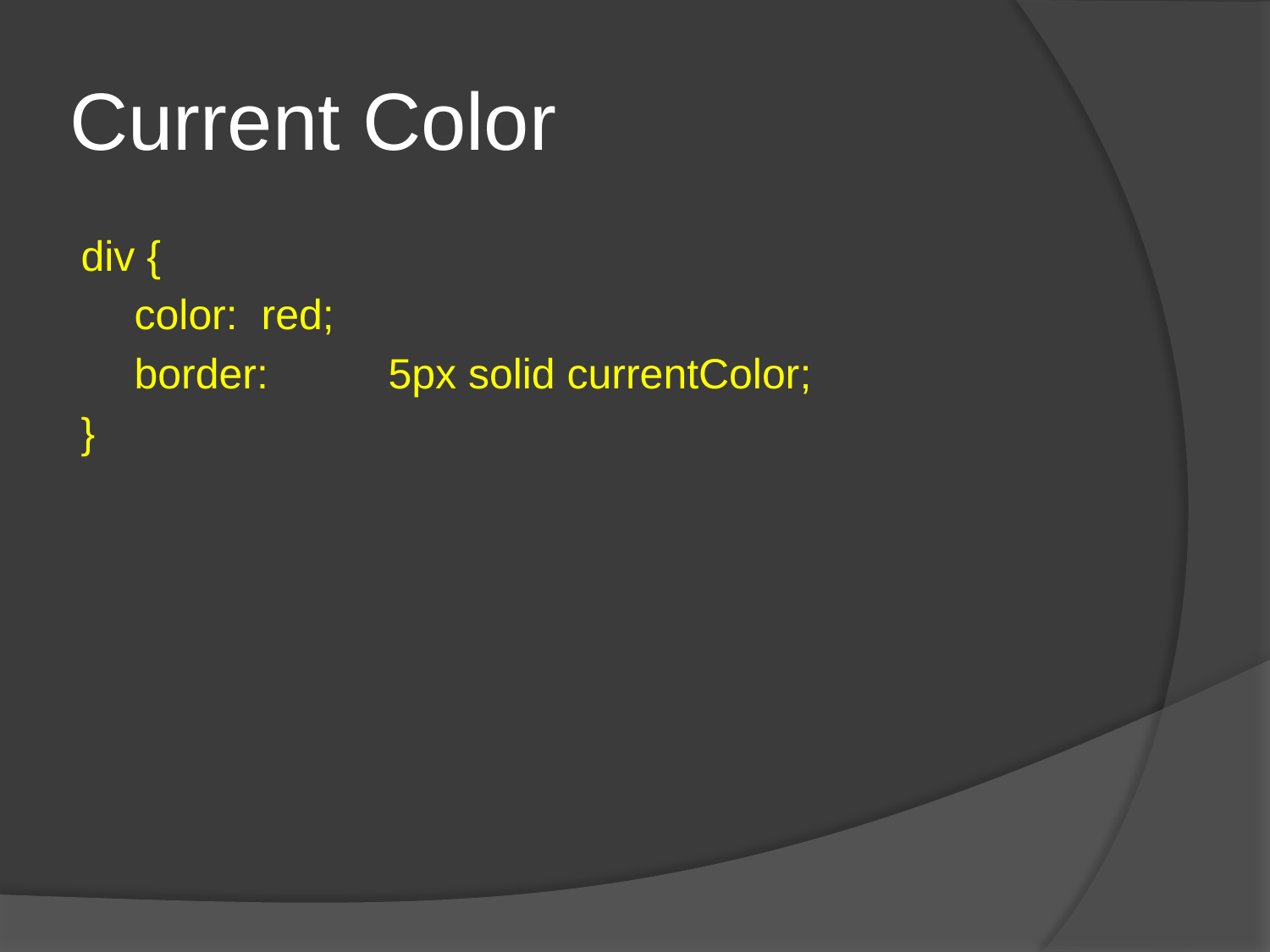

# Current Color
div {
	color: 	red;
	border: 	5px solid currentColor;
}